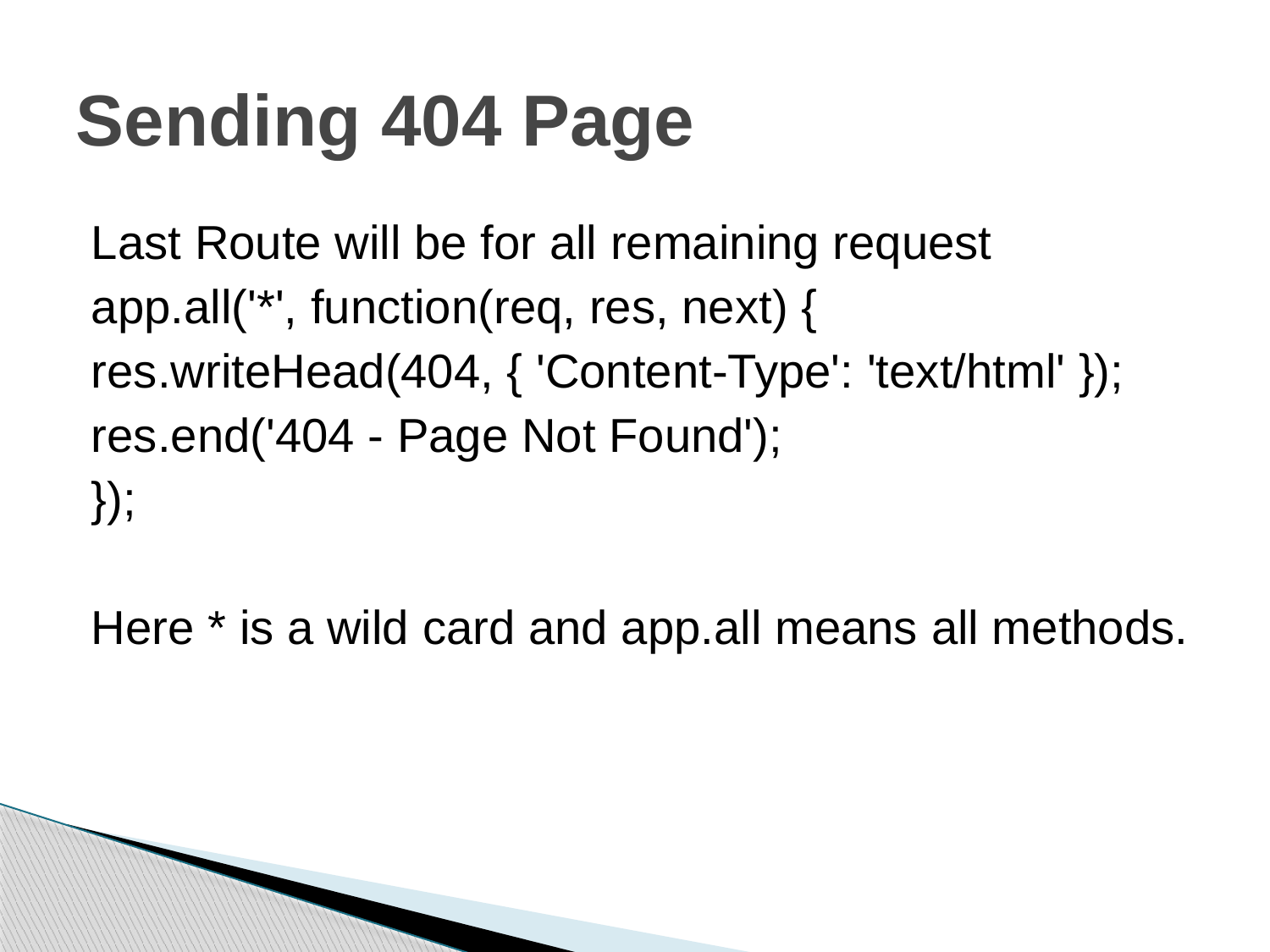

# Sending 404 Page
Last Route will be for all remaining request
app.all('*', function(req, res, next) {
res.writeHead(404, { 'Content-Type': 'text/html' });
res.end('404 - Page Not Found');
});

Here * is a wild card and app.all means all methods.